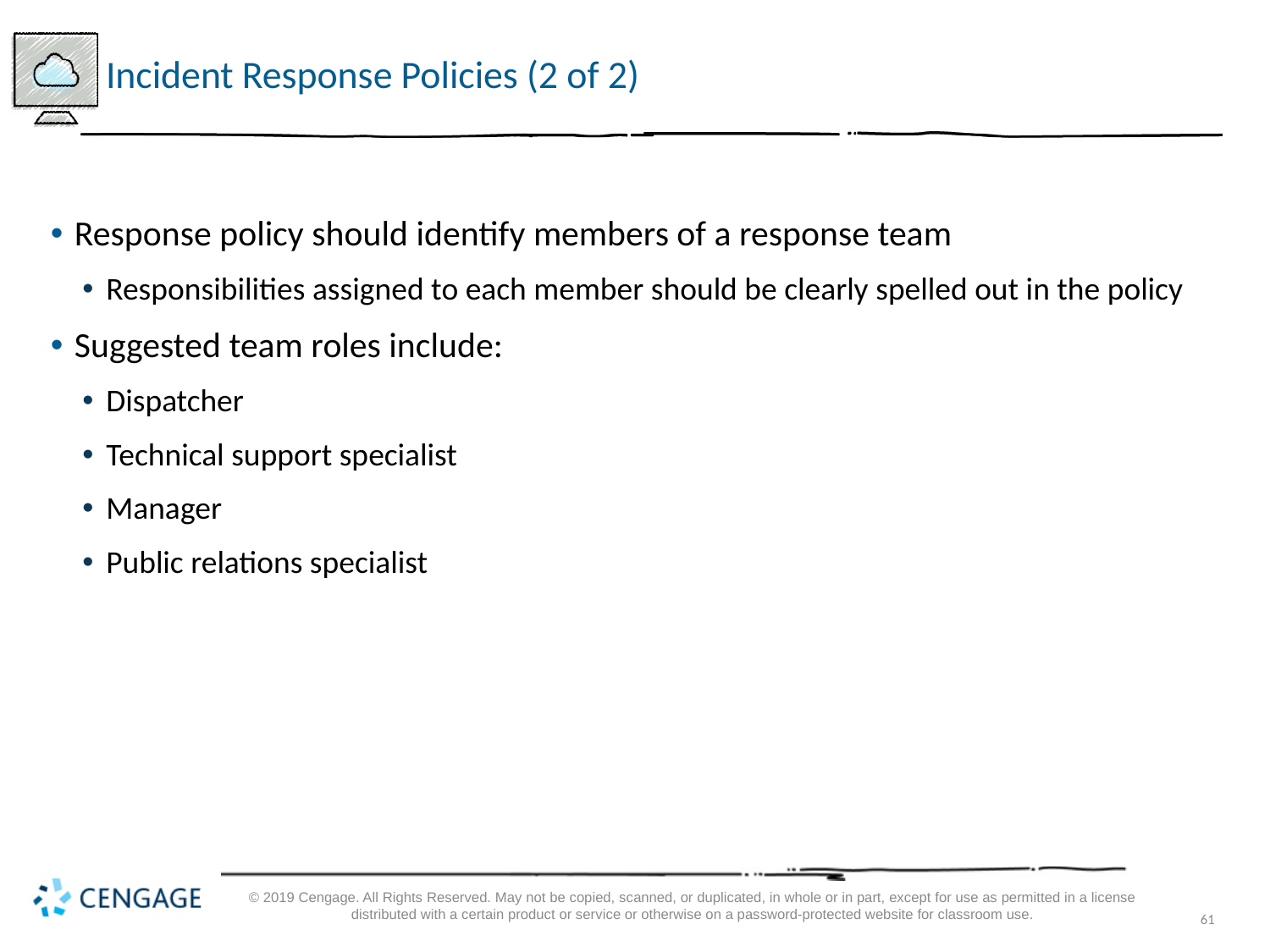

# Incident Response Policies (2 of 2)
Response policy should identify members of a response team
Responsibilities assigned to each member should be clearly spelled out in the policy
Suggested team roles include:
Dispatcher
Technical support specialist
Manager
Public relations specialist
© 2019 Cengage. All Rights Reserved. May not be copied, scanned, or duplicated, in whole or in part, except for use as permitted in a license distributed with a certain product or service or otherwise on a password-protected website for classroom use.